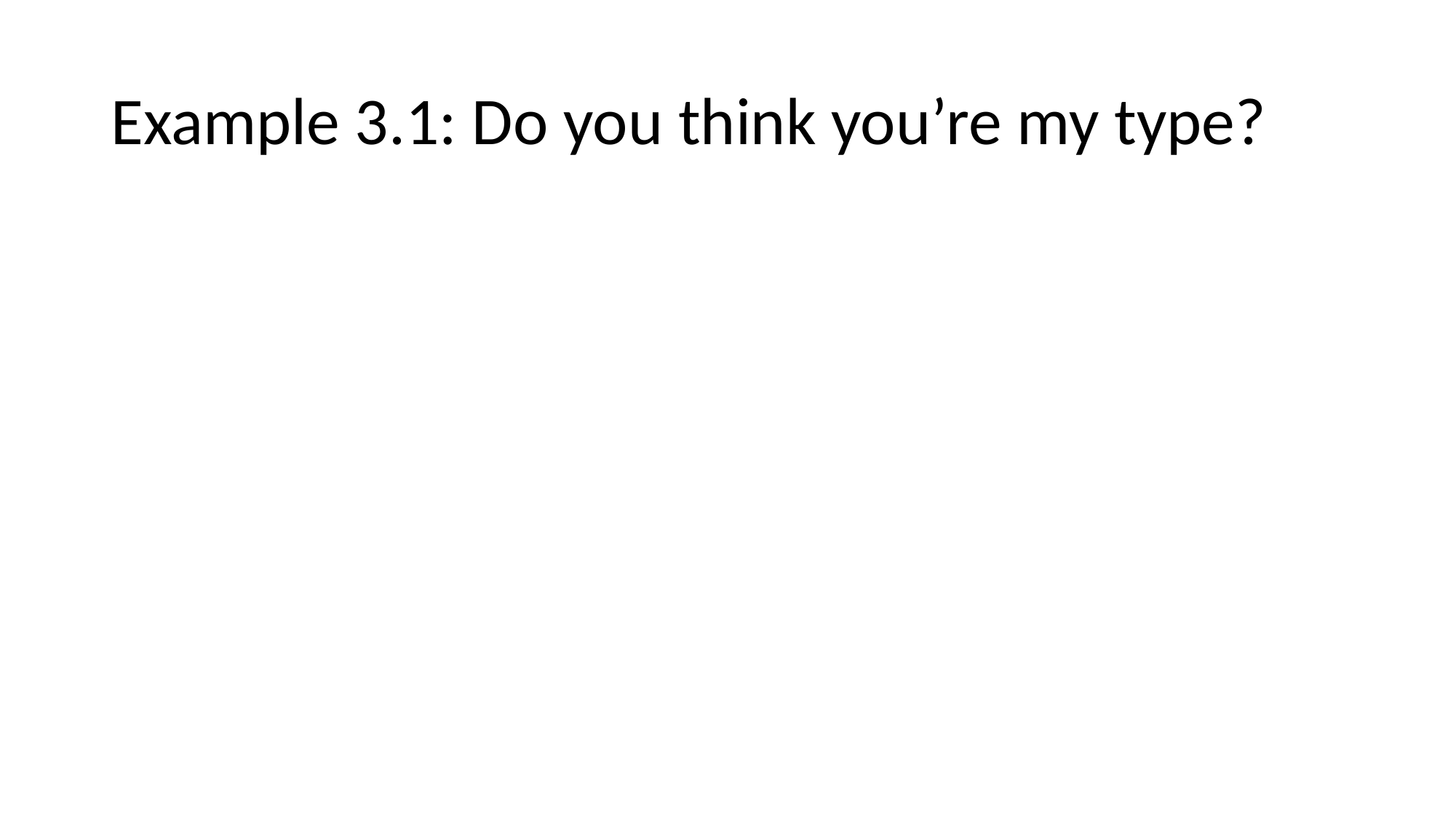

# Example 3.1: Do you think you’re my type?